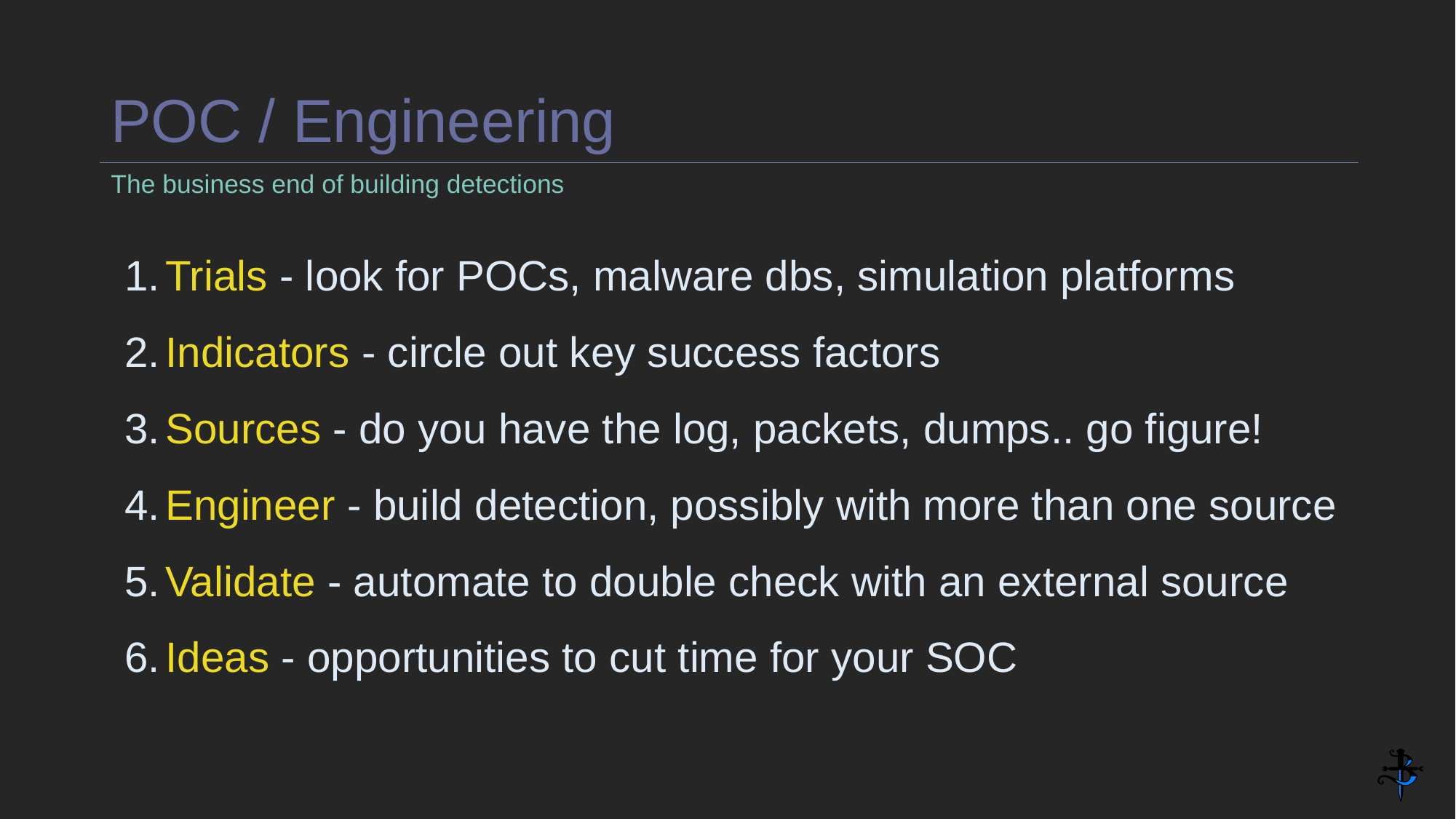

# POC / Engineering
The business end of building detections
Trials - look for POCs, malware dbs, simulation platforms
Indicators - circle out key success factors
Sources - do you have the log, packets, dumps.. go figure!
Engineer - build detection, possibly with more than one source
Validate - automate to double check with an external source
Ideas - opportunities to cut time for your SOC